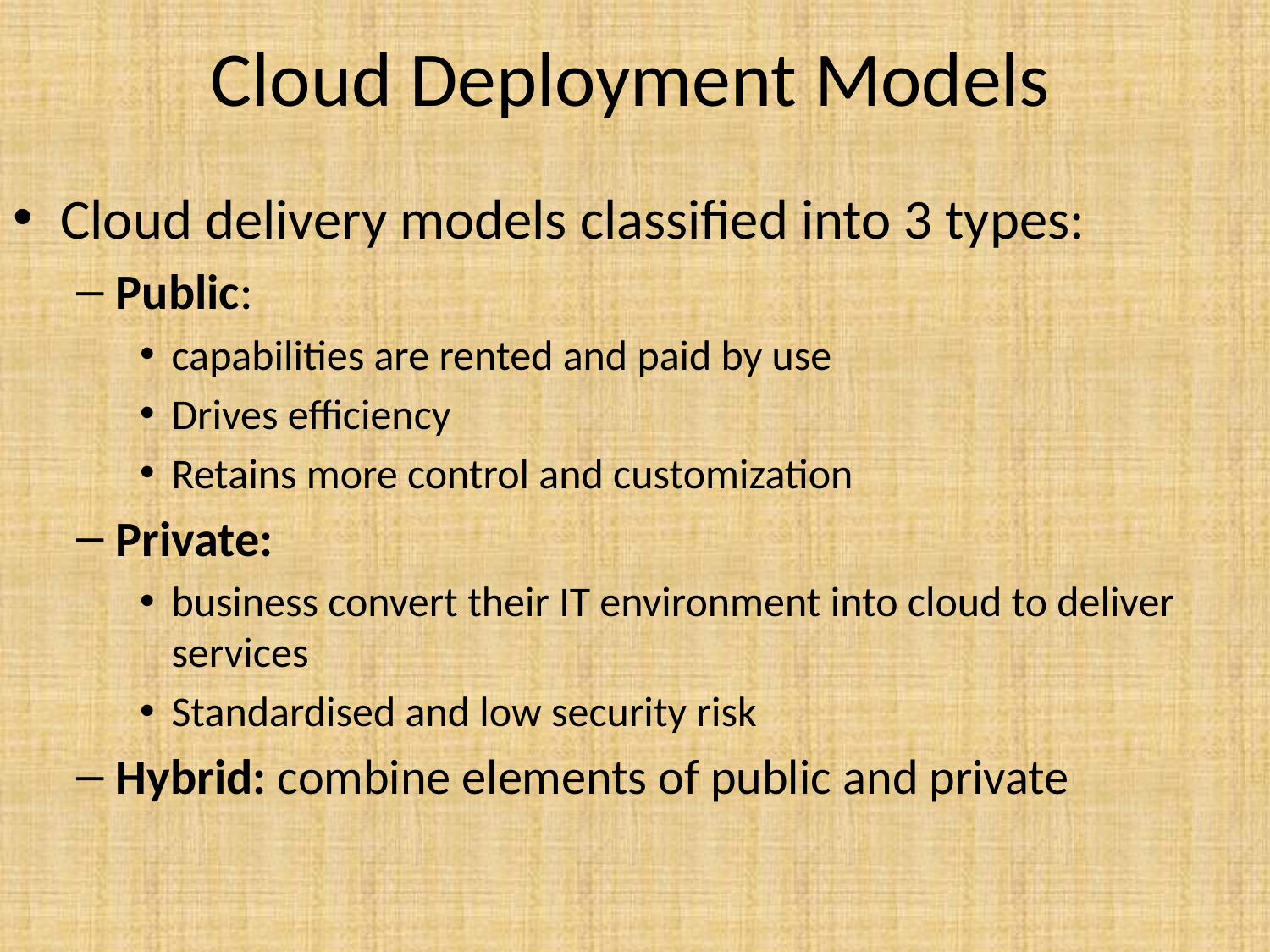

# Cloud Deployment Models
Cloud delivery models classified into 3 types:
Public:
capabilities are rented and paid by use
Drives efficiency
Retains more control and customization
Private:
business convert their IT environment into cloud to deliver services
Standardised and low security risk
Hybrid: combine elements of public and private